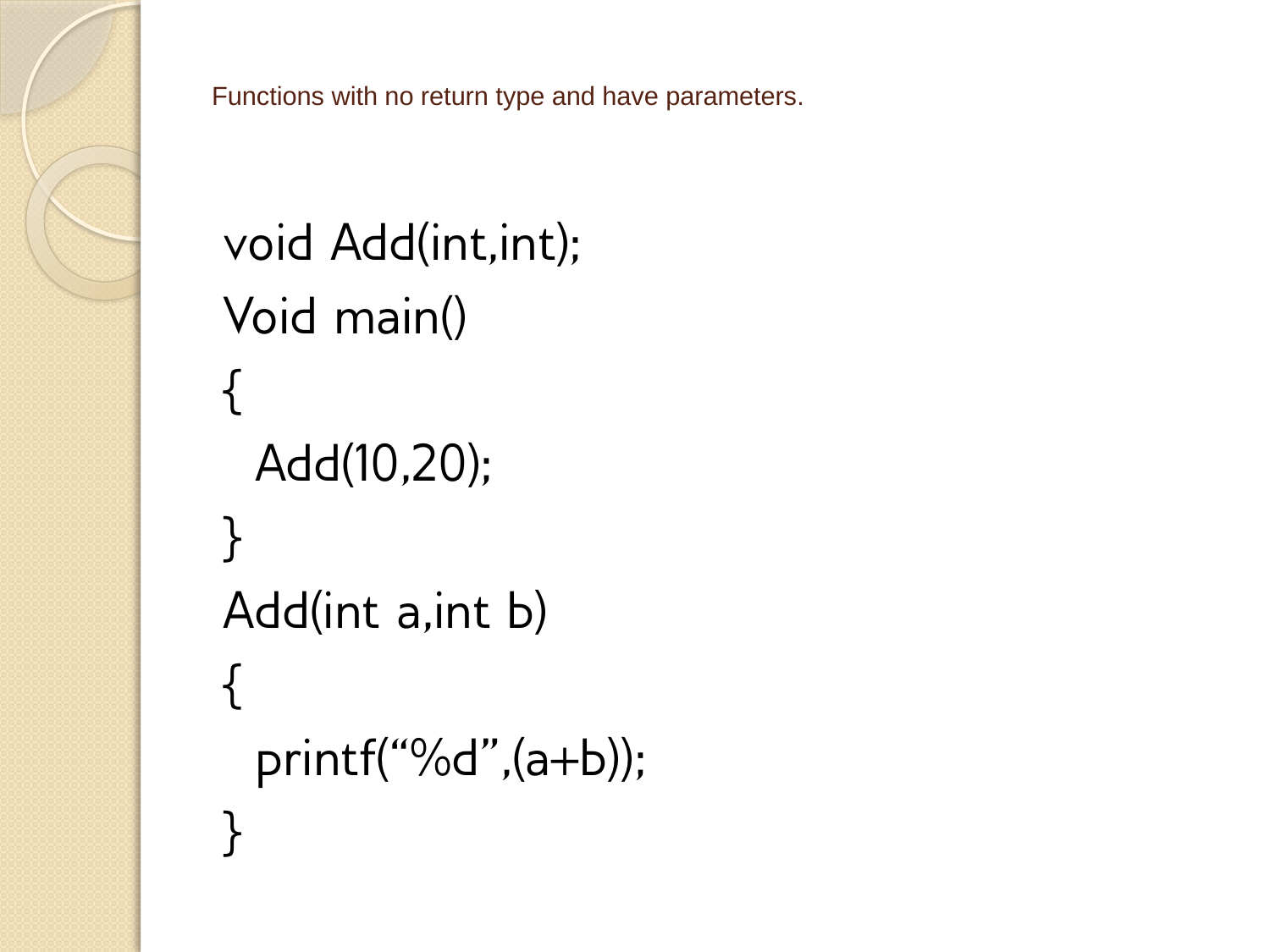

# Functions with no return type and have parameters.
void Add(int,int);
Void main()
{
  Add(10,20);
}
Add(int a,int b)
{
  printf(“%d”,(a+b));
}